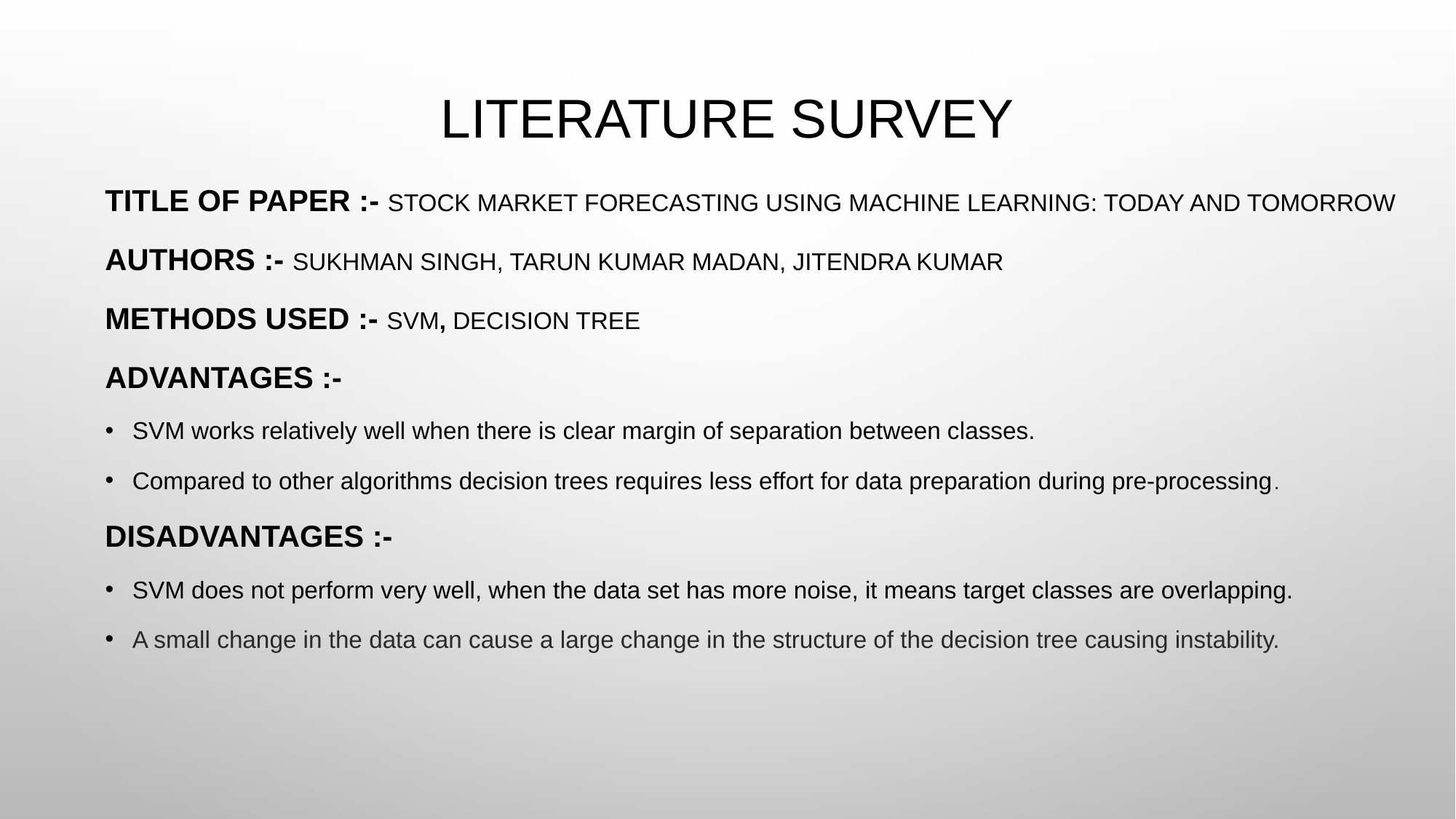

LITERATURE SURVEY
Title of paper :- Stock Market Forecasting using Machine Learning: Today and Tomorrow
Authors :- Sukhman Singh, Tarun Kumar Madan, Jitendra Kumar
Methods used :- SVM, Decision Tree
Advantages :-
SVM works relatively well when there is clear margin of separation between classes.
Compared to other algorithms decision trees requires less effort for data preparation during pre-processing.
Disadvantages :-
SVM does not perform very well, when the data set has more noise, it means target classes are overlapping.
A small change in the data can cause a large change in the structure of the decision tree causing instability.